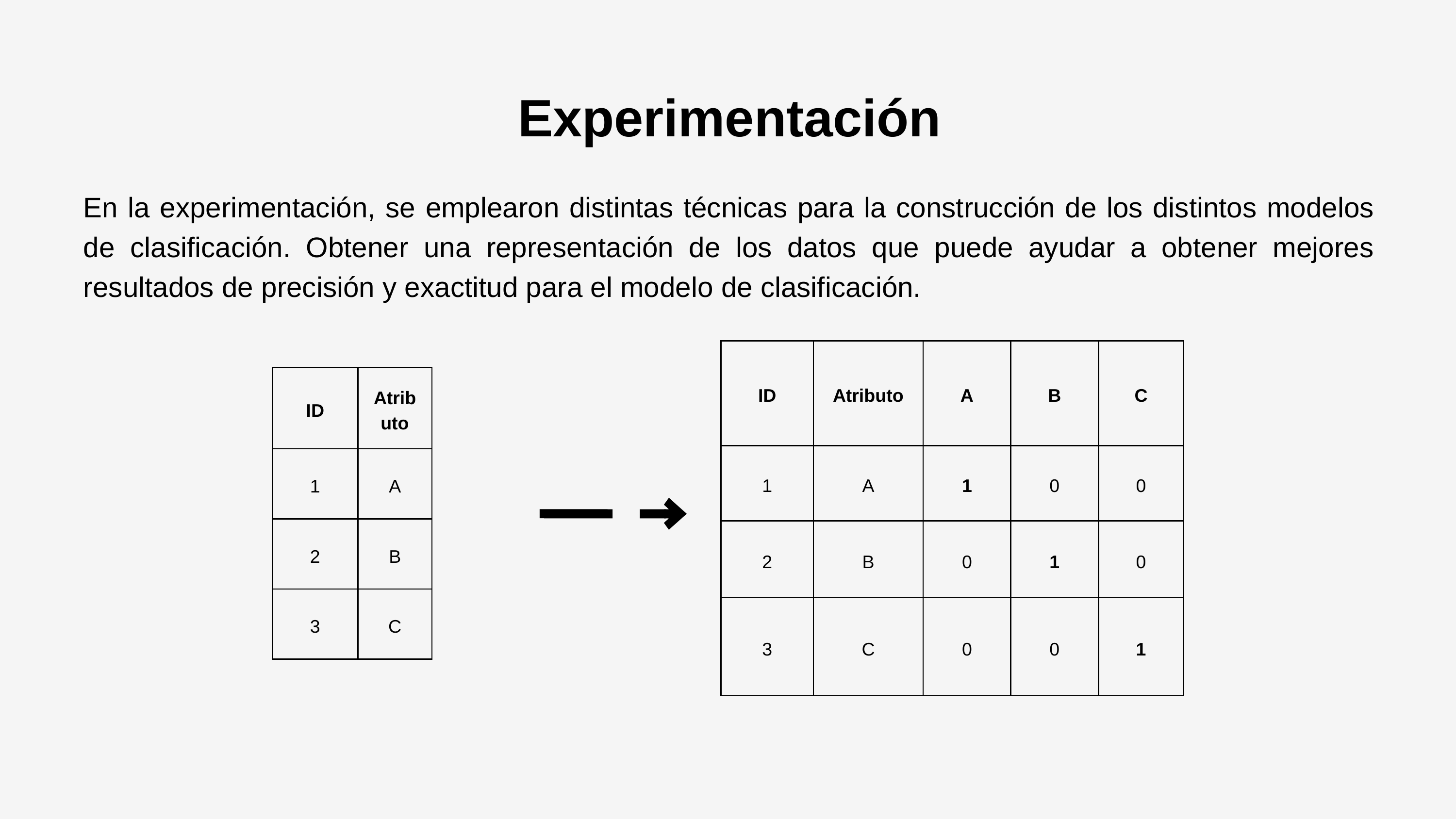

Experimentación
En la experimentación, se emplearon distintas técnicas para la construcción de los distintos modelos de clasificación. Obtener una representación de los datos que puede ayudar a obtener mejores resultados de precisión y exactitud para el modelo de clasificación.
| ID | Atributo | A | B | C |
| --- | --- | --- | --- | --- |
| 1 | A | 1 | 0 | 0 |
| 2 | B | 0 | 1 | 0 |
| 3 | C | 0 | 0 | 1 |
| ID | Atributo |
| --- | --- |
| 1 | A |
| 2 | B |
| 3 | C |